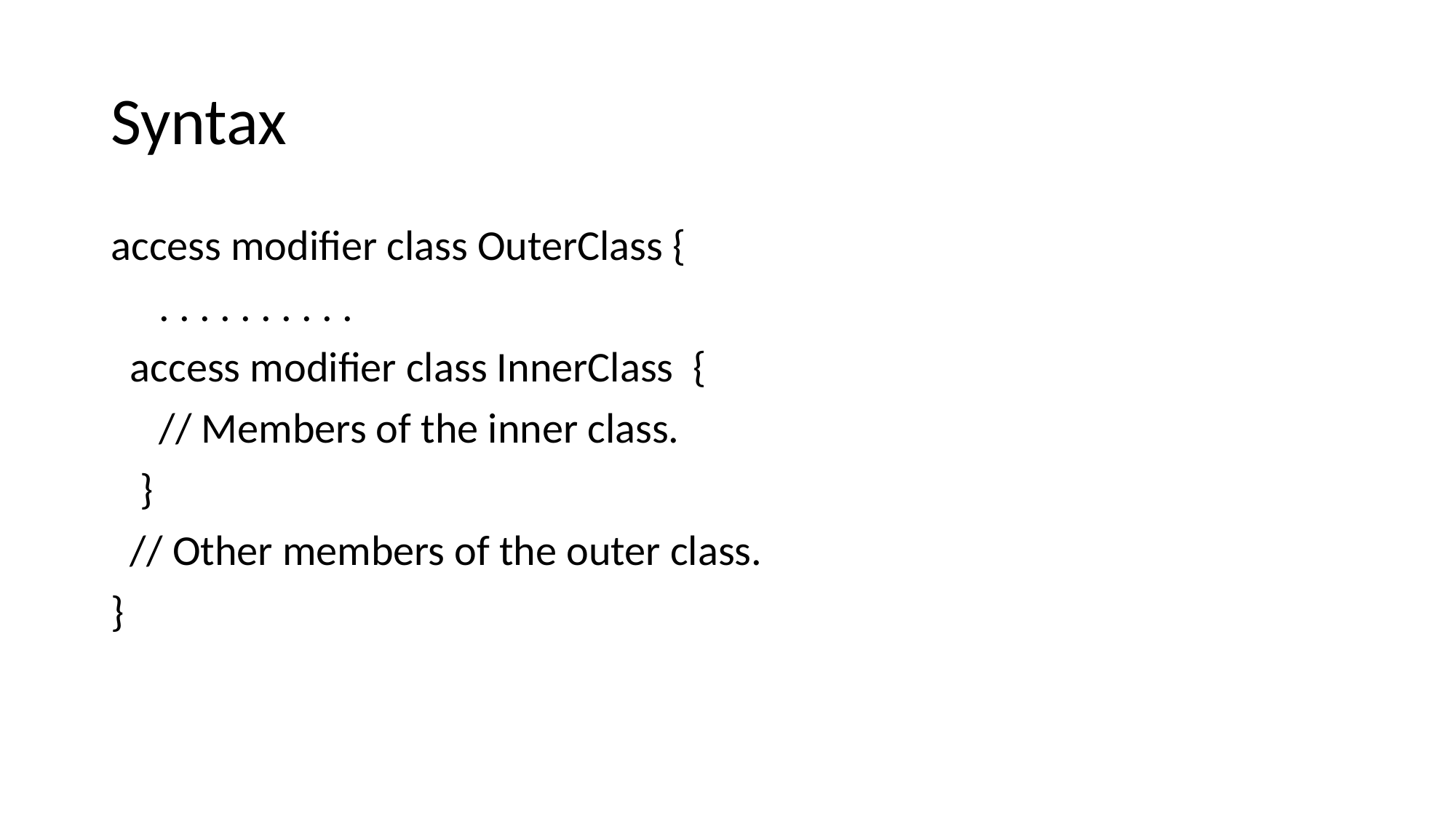

# Syntax
access modifier class OuterClass {
     . . . . . . . . . .
  access modifier class InnerClass  {
     // Members of the inner class.
   }
  // Other members of the outer class.
}